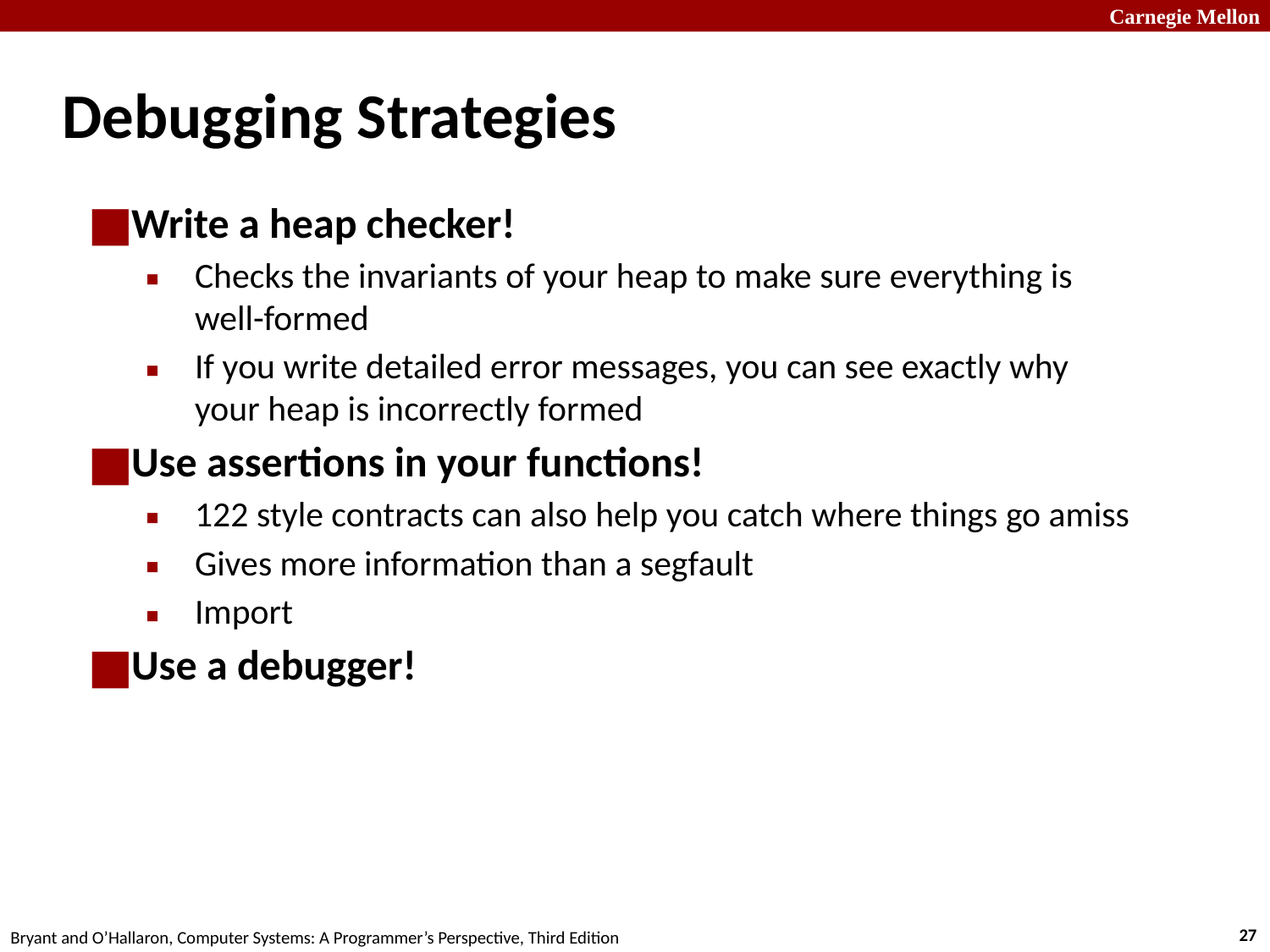

# Debugging Strategies
Write a heap checker!
Checks the invariants of your heap to make sure everything is well-formed
If you write detailed error messages, you can see exactly why your heap is incorrectly formed
Use assertions in your functions!
122 style contracts can also help you catch where things go amiss
Gives more information than a segfault
Import
Use a debugger!